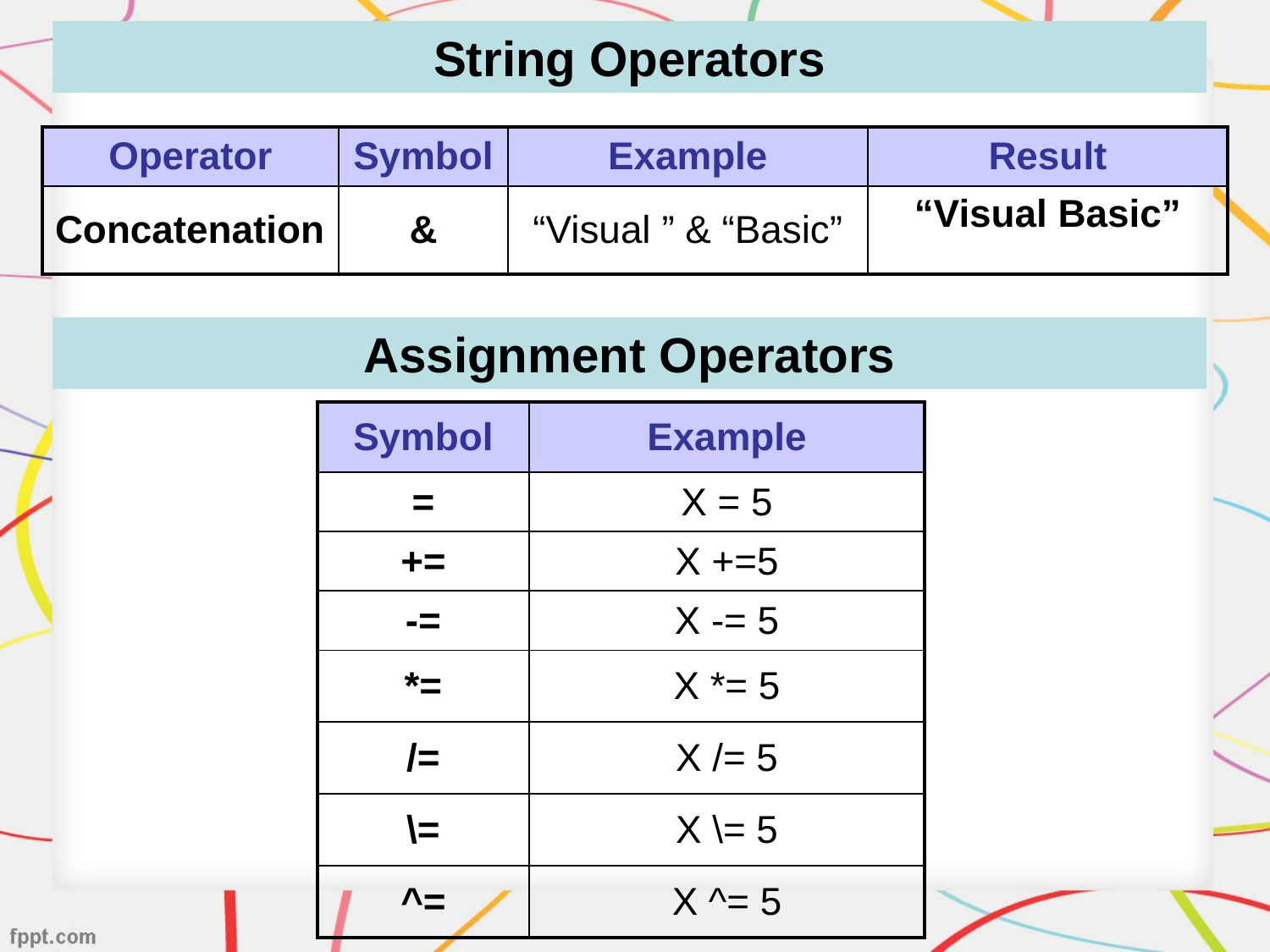

String Operators
| Operator | Symbol | Example | Result |
| --- | --- | --- | --- |
| Concatenation | & | “Visual ” & “Basic” | “Visual Basic” |
Assignment Operators
| Symbol | Example |
| --- | --- |
| = | X = 5 |
| += | X +=5 |
| -= | X -= 5 |
| \*= | X \*= 5 |
| /= | X /= 5 |
| \= | X \= 5 |
| ^= | X ^= 5 |